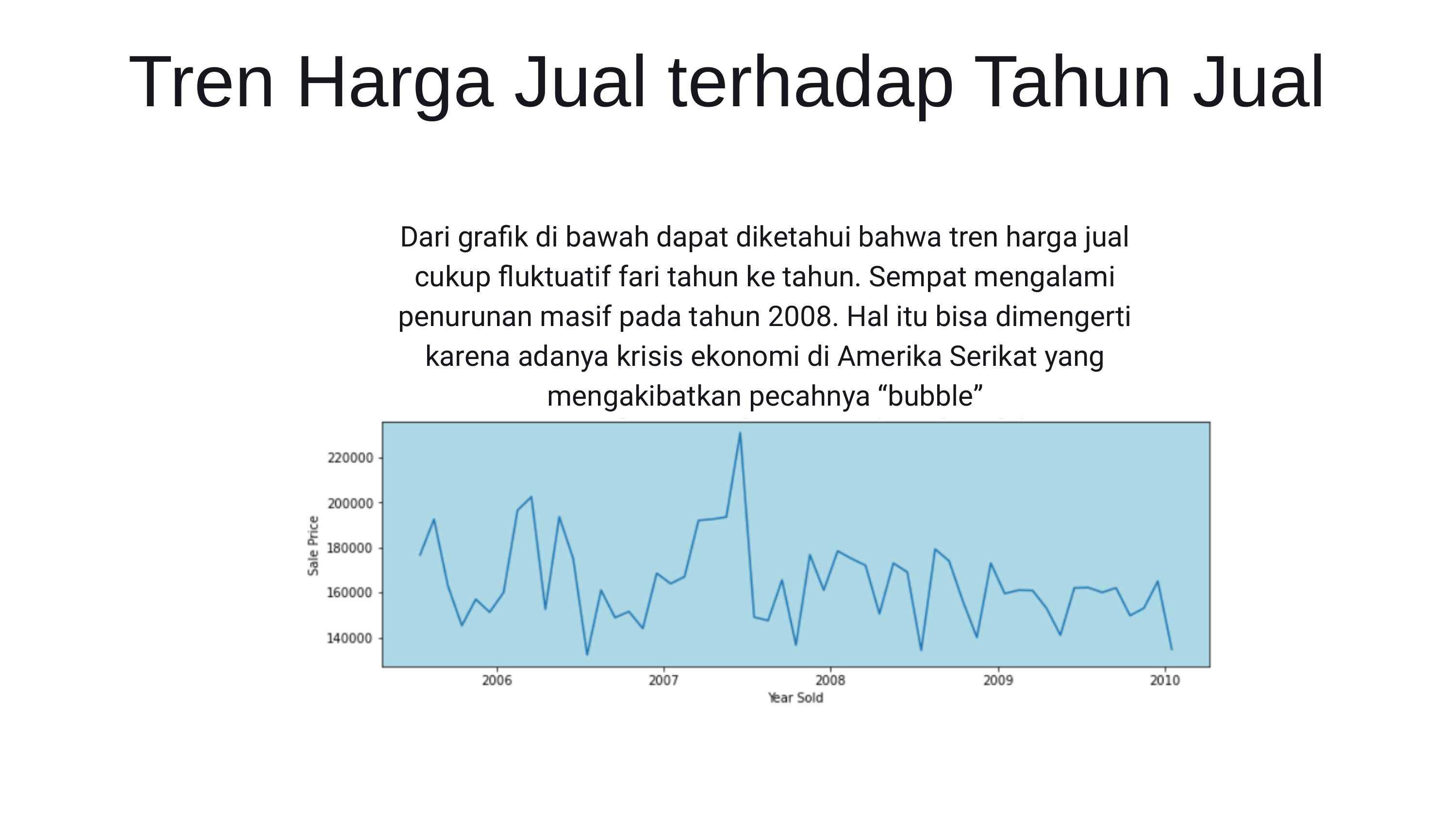

Tren Harga Jual terhadap Tahun Jual
Dari grafik di bawah dapat diketahui bahwa tren harga jual cukup fluktuatif fari tahun ke tahun. Sempat mengalami penurunan masif pada tahun 2008. Hal itu bisa dimengerti karena adanya krisis ekonomi di Amerika Serikat yang mengakibatkan pecahnya “bubble”